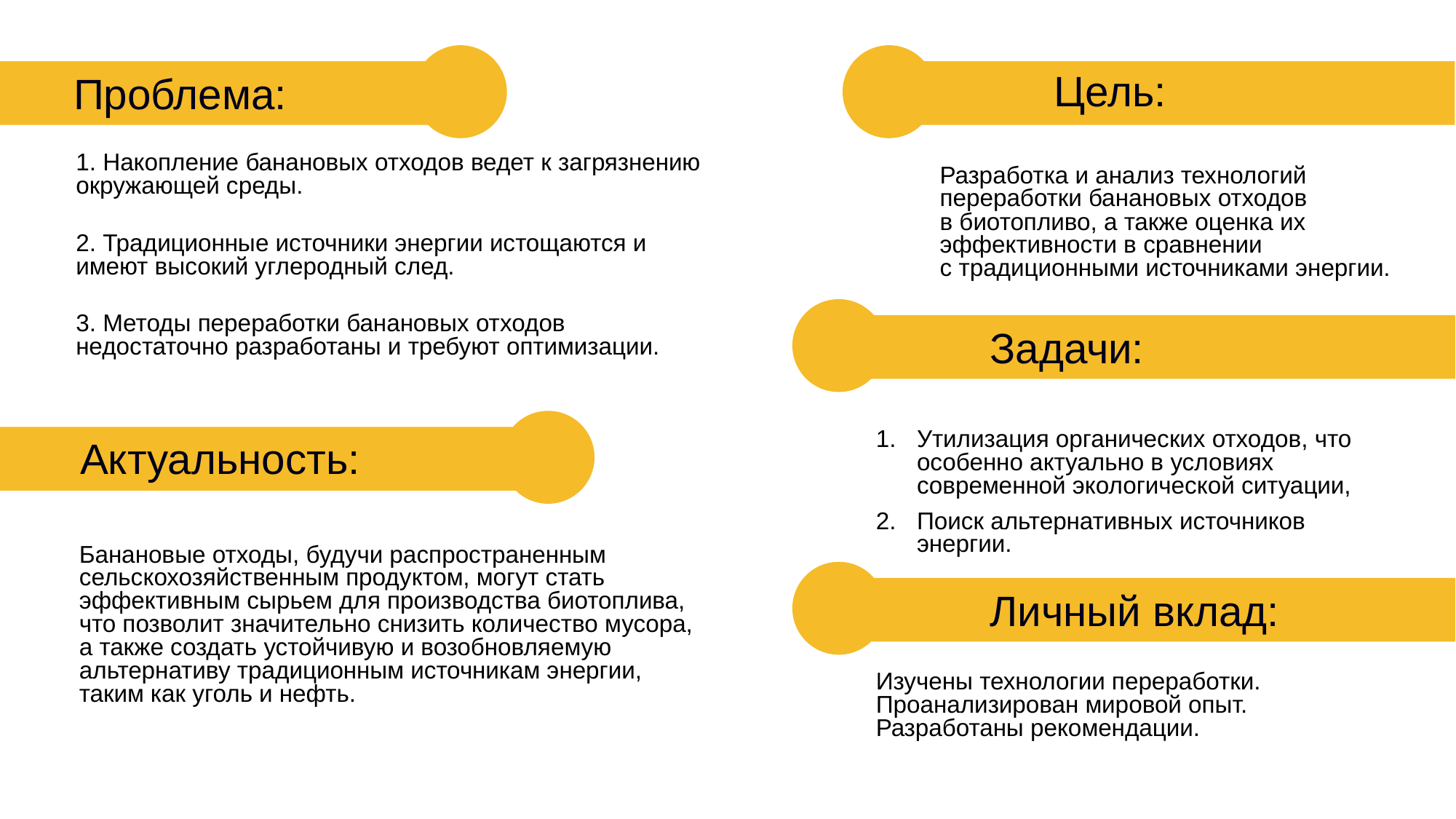

Цель:
Проблема:
1. Накопление банановых отходов ведет к загрязнению окружающей среды.
Разработка и анализ технологий переработки банановых отходов
в биотопливо, а также оценка их эффективности в сравнении
с традиционными источниками энергии.
2. Традиционные источники энергии истощаются и имеют высокий углеродный след.

3. Методы переработки банановых отходов недостаточно разработаны и требуют оптимизации.
Задачи:

Утилизация органических отходов, что особенно актуально в условиях современной экологической ситуации,
Поиск альтернативных источников энергии.
Актуальность:
Банановые отходы, будучи распространенным сельскохозяйственным продуктом, могут стать эффективным сырьем для производства биотоплива, что позволит значительно снизить количество мусора, а также создать устойчивую и возобновляемую альтернативу традиционным источникам энергии, таким как уголь и нефть.

Личный вклад:
Изучены технологии переработки. Проанализирован мировой опыт. Разработаны рекомендации.